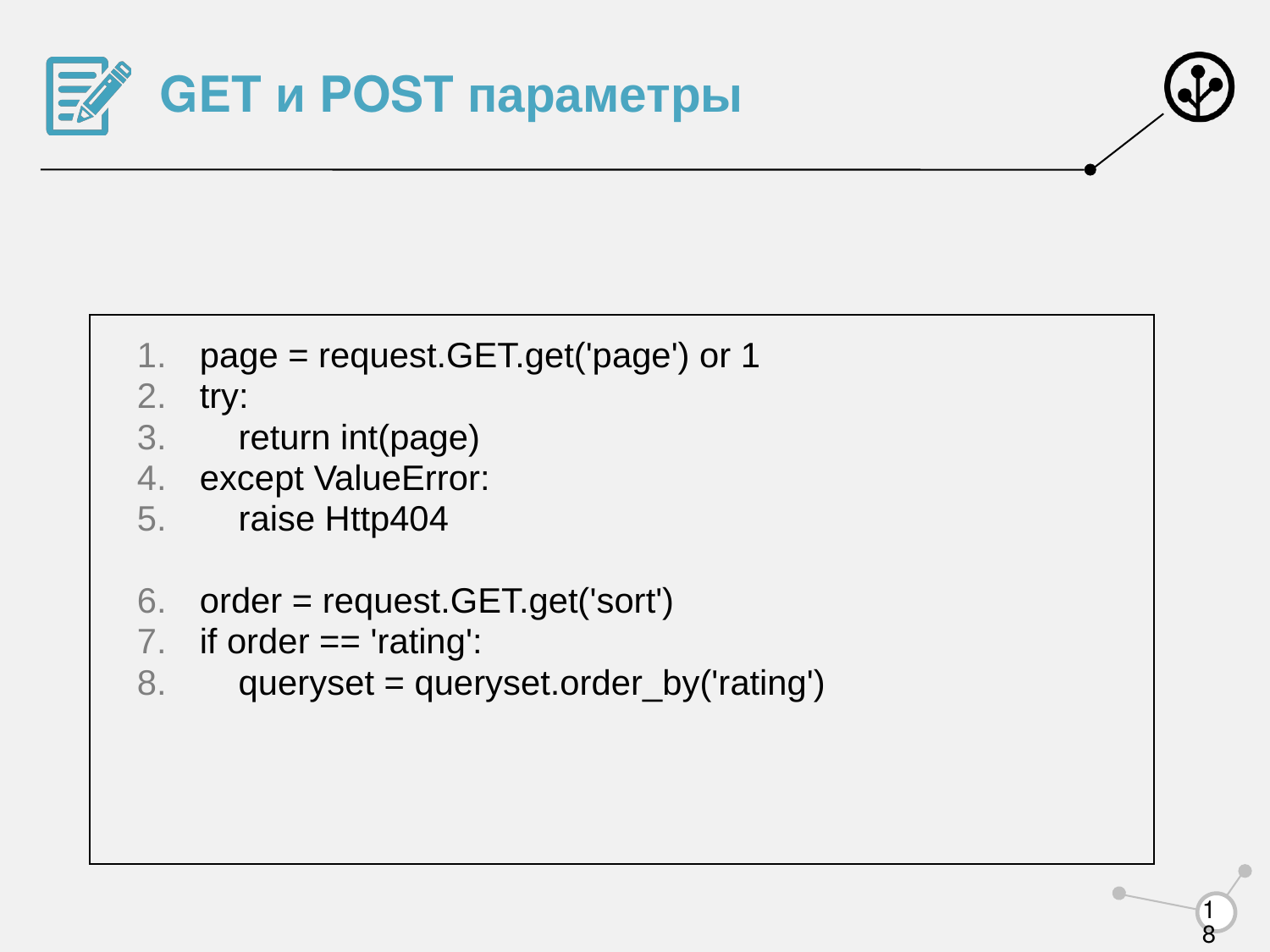

# GET и POST параметры

page = request.GET.get('page') or 1
try:
    return int(page)
except ValueError:
    raise Http404

order = request.GET.get('sort')
if order == 'rating':
    queryset = queryset.order_by('rating')
18